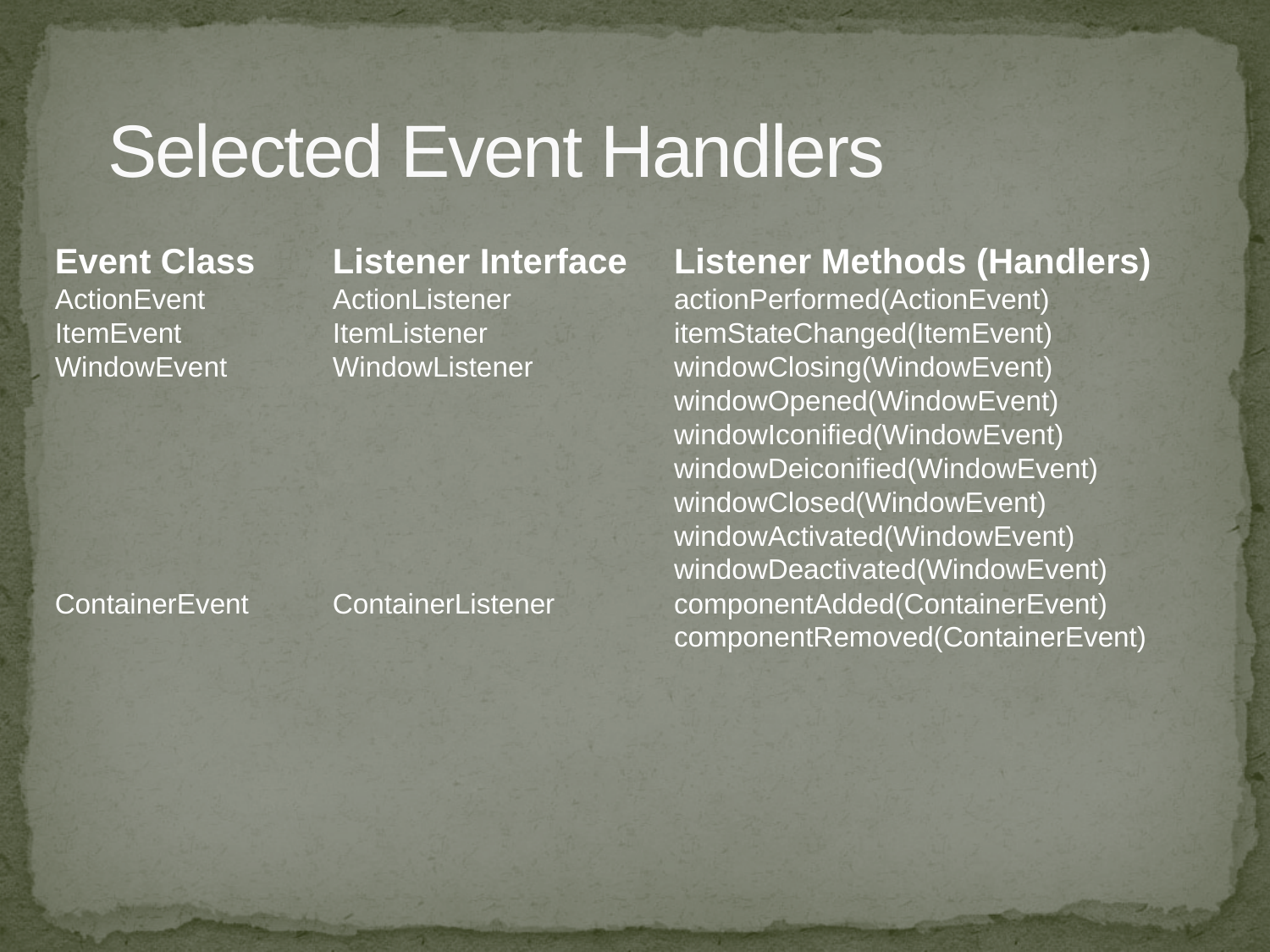

# Selected Event Handlers
Event Class	Listener Interface	Listener Methods (Handlers)
ActionEvent	ActionListener	actionPerformed(ActionEvent)
ItemEvent	ItemListener	itemStateChanged(ItemEvent)
WindowEvent	WindowListener	windowClosing(WindowEvent)
		windowOpened(WindowEvent)
		windowIconified(WindowEvent)
		windowDeiconified(WindowEvent)
		windowClosed(WindowEvent)
		windowActivated(WindowEvent)
		windowDeactivated(WindowEvent)
ContainerEvent	ContainerListener	componentAdded(ContainerEvent)
		componentRemoved(ContainerEvent)